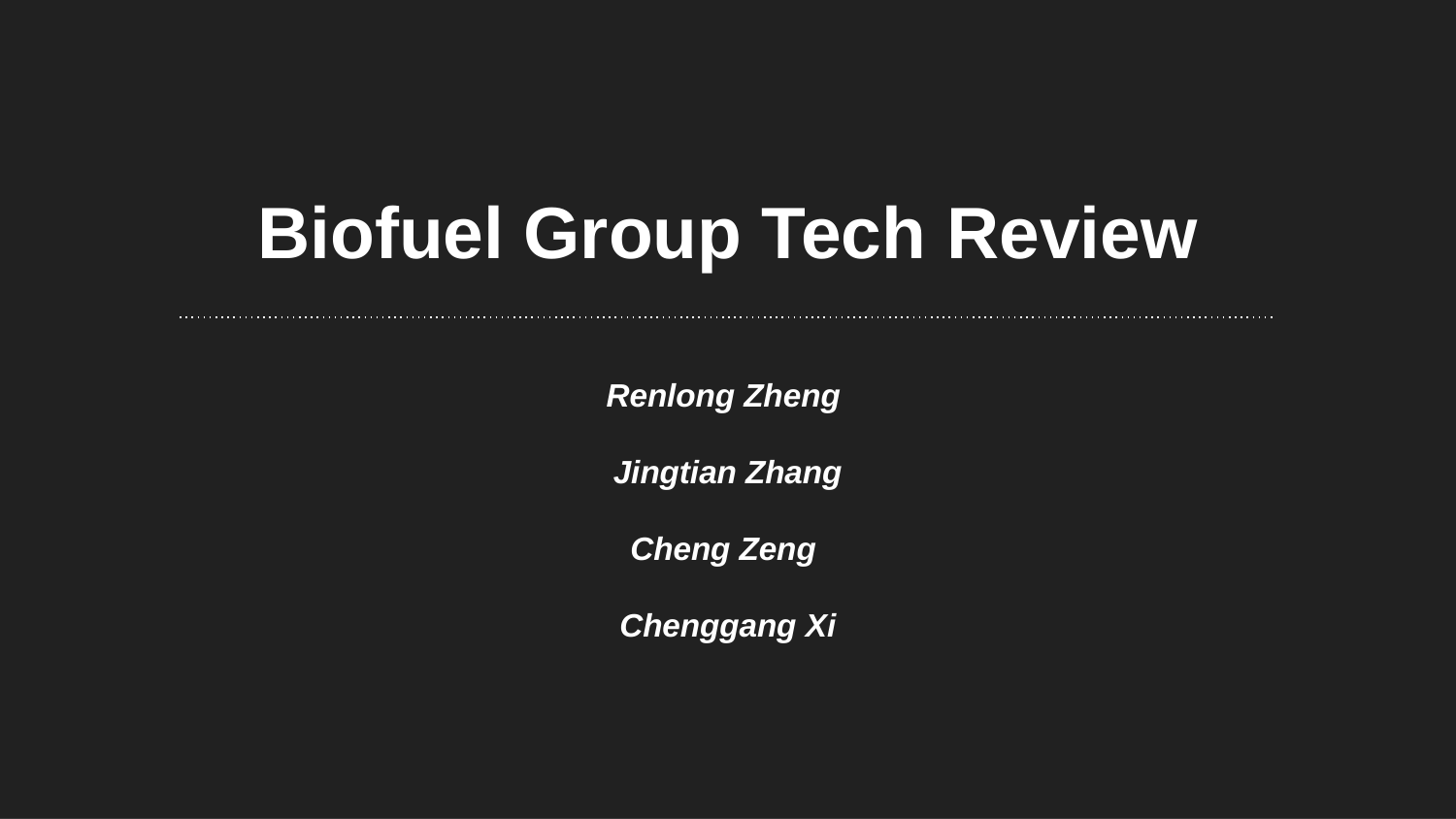

# Biofuel Group Tech Review
Renlong Zheng
Jingtian Zhang
Cheng Zeng
Chenggang Xi